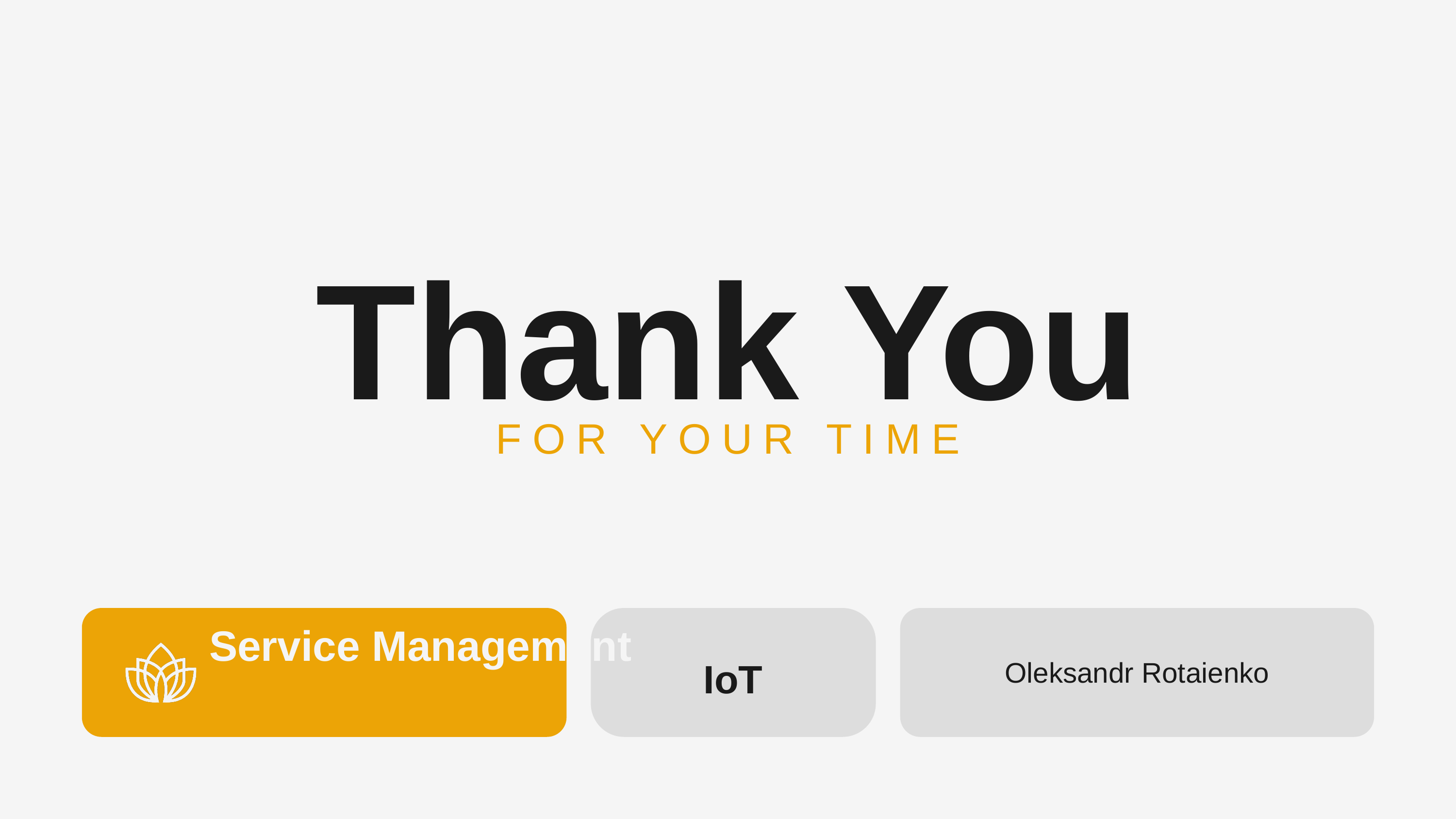

Thank You
FOR YOUR TIME

Service Management

IoT
Oleksandr Rotaienko